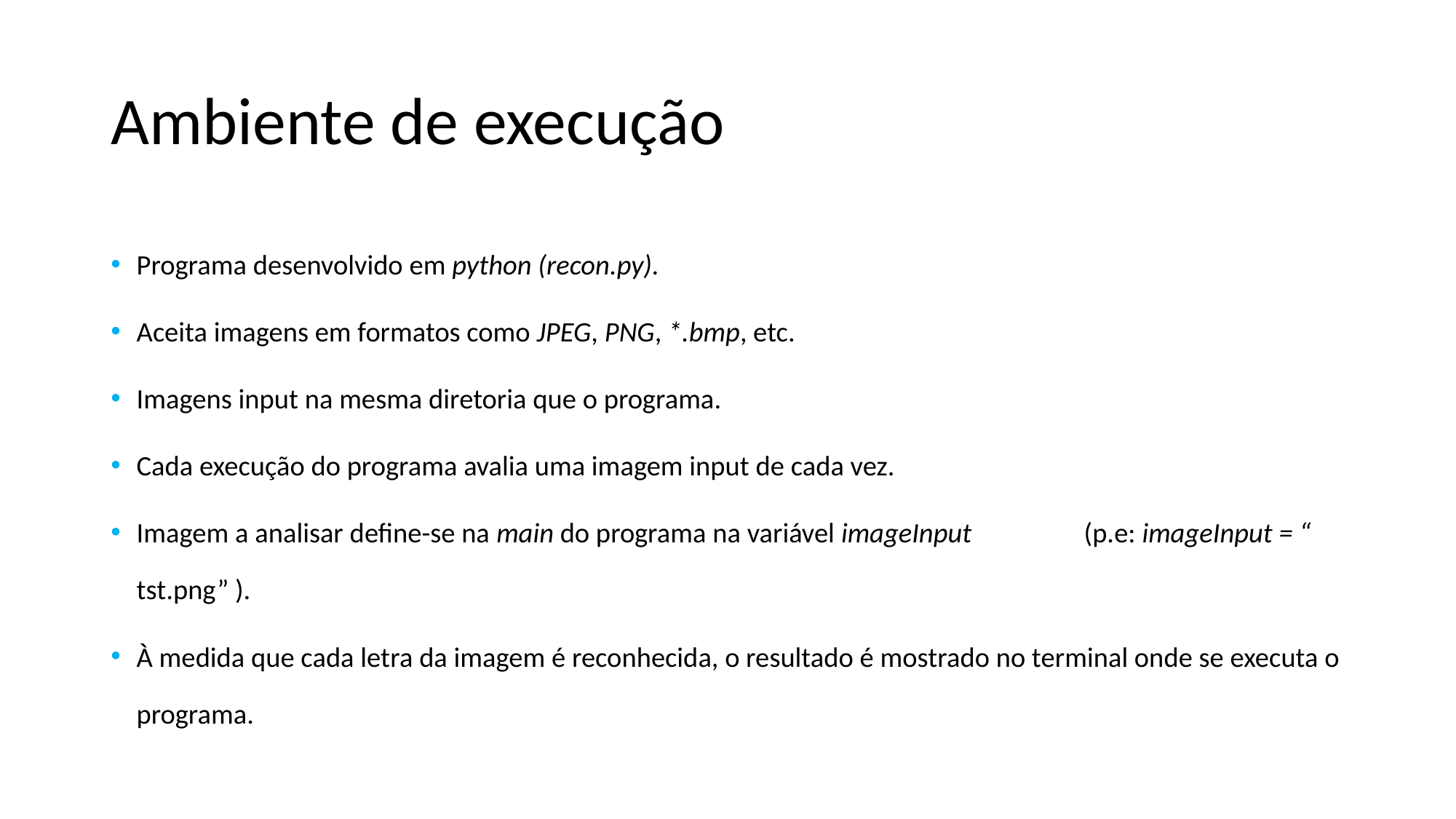

# Ambiente de execução
Programa desenvolvido em python (recon.py).
Aceita imagens em formatos como JPEG, PNG, *.bmp, etc.
Imagens input na mesma diretoria que o programa.
Cada execução do programa avalia uma imagem input de cada vez.
Imagem a analisar define-se na main do programa na variável imageInput 		             (p.e: imageInput = “ tst.png” ).
À medida que cada letra da imagem é reconhecida, o resultado é mostrado no terminal onde se executa o programa.